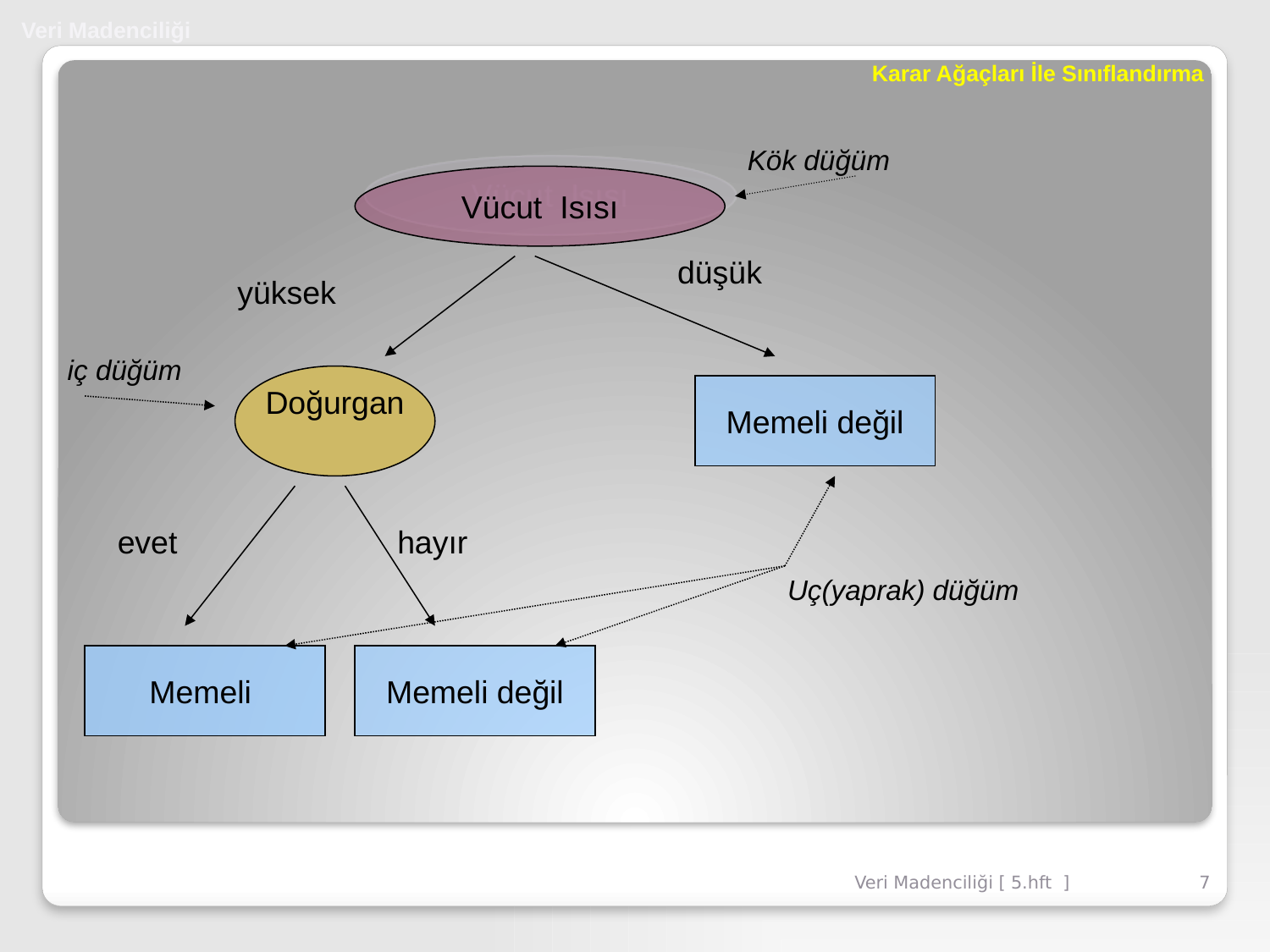

# Veri Madenciliği
Karar Ağaçları İle Sınıflandırma
Kök düğüm
Vücut  Isısı

düşük

yüksek
iç düğüm
Doğurgan

Memeli değil

evet
hayır

Uç(yaprak) düğüm
Memeli
Memeli değil
Veri Madenciliği [ 5.hft  ]
7